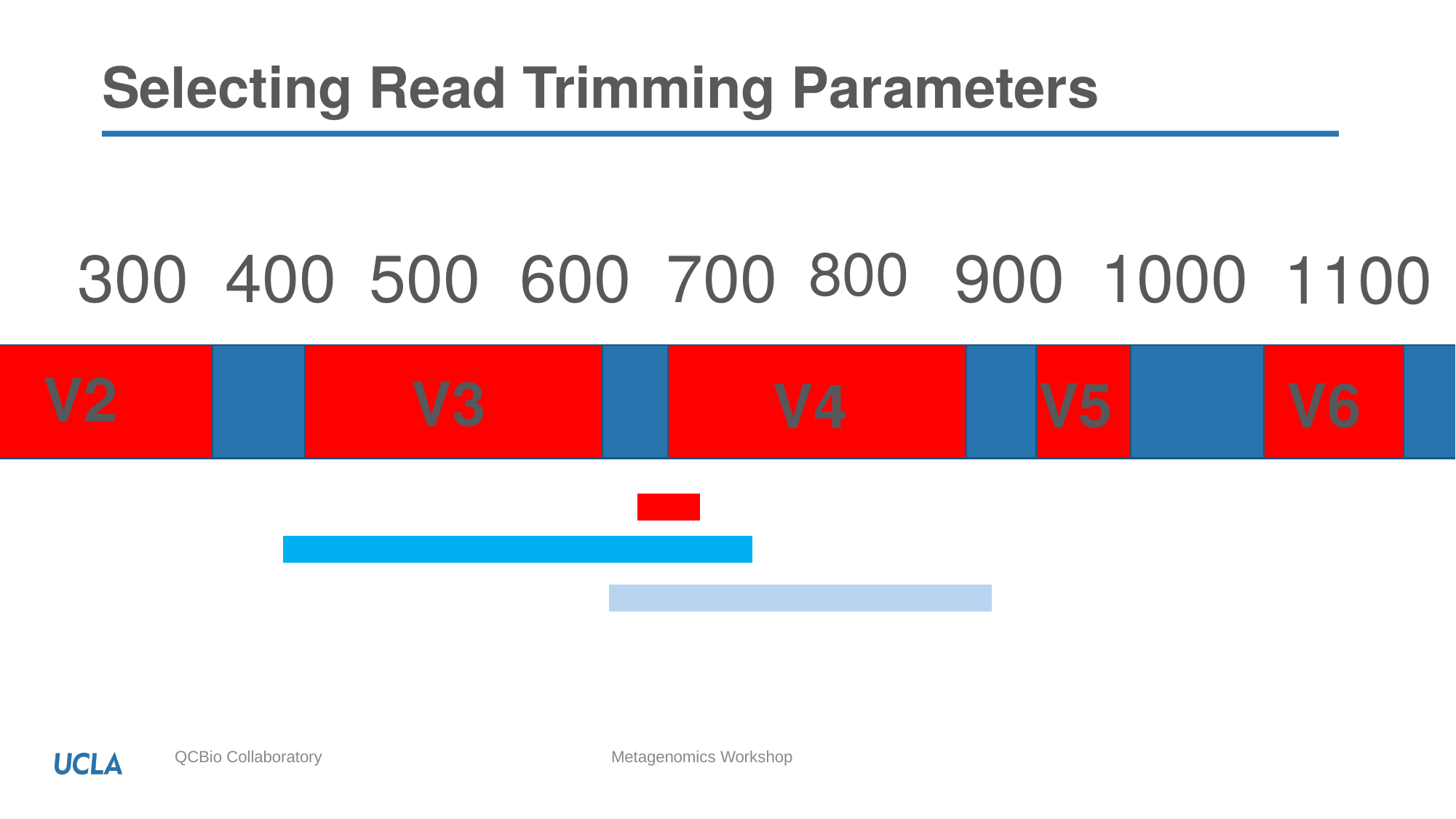

# Selecting Read Trimming Parameters
1200
1300
1400
0
100
300
400
500
600
700
800
900
1000
1500 bp
1100

V1
V2
V9
V3
V8
V5
V6
V7
V4